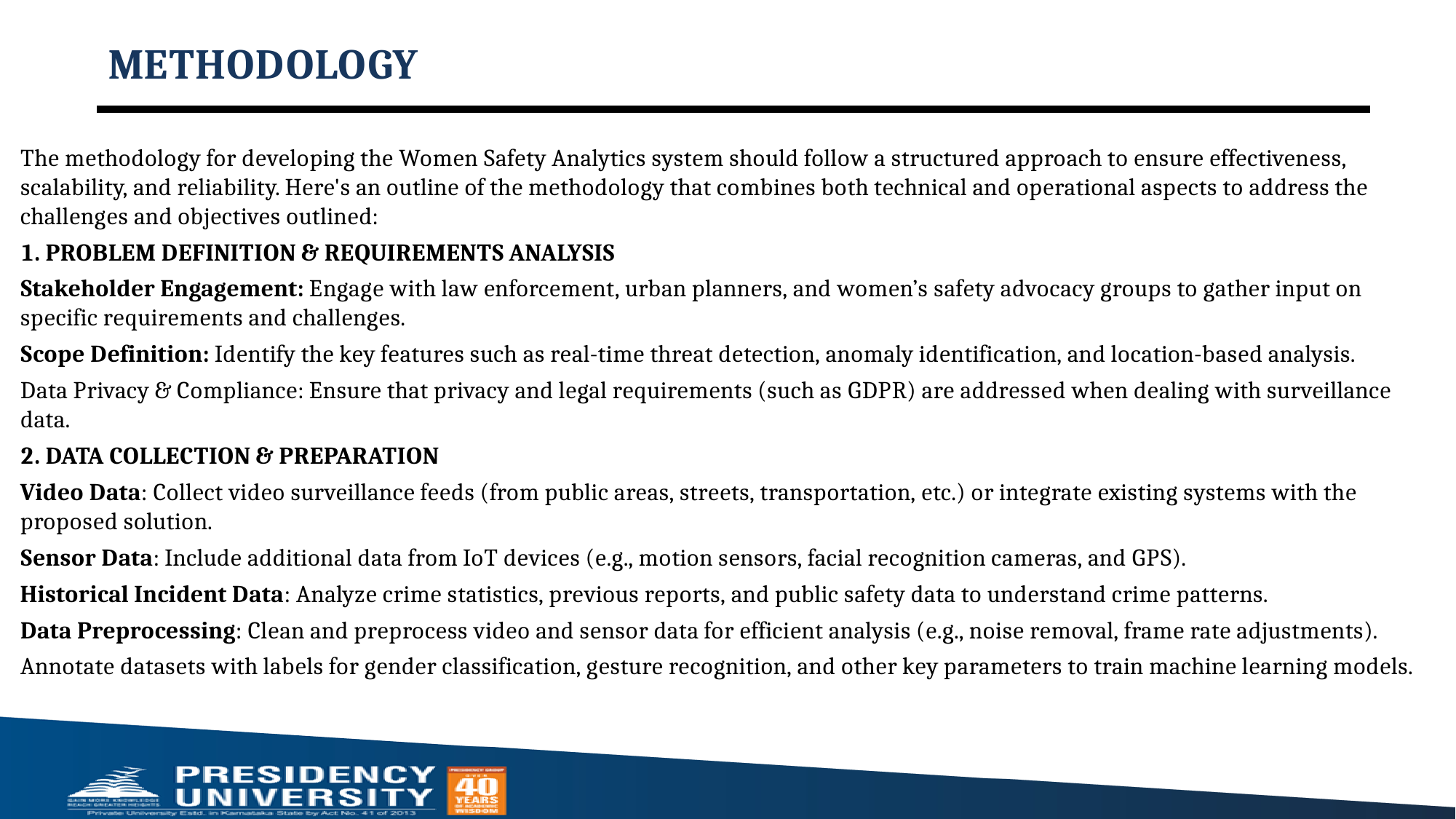

# METHODOLOGY
The methodology for developing the Women Safety Analytics system should follow a structured approach to ensure effectiveness, scalability, and reliability. Here's an outline of the methodology that combines both technical and operational aspects to address the challenges and objectives outlined:
1. PROBLEM DEFINITION & REQUIREMENTS ANALYSIS
Stakeholder Engagement: Engage with law enforcement, urban planners, and women’s safety advocacy groups to gather input on specific requirements and challenges.
Scope Definition: Identify the key features such as real-time threat detection, anomaly identification, and location-based analysis.
Data Privacy & Compliance: Ensure that privacy and legal requirements (such as GDPR) are addressed when dealing with surveillance data.
2. DATA COLLECTION & PREPARATION
Video Data: Collect video surveillance feeds (from public areas, streets, transportation, etc.) or integrate existing systems with the proposed solution.
Sensor Data: Include additional data from IoT devices (e.g., motion sensors, facial recognition cameras, and GPS).
Historical Incident Data: Analyze crime statistics, previous reports, and public safety data to understand crime patterns.
Data Preprocessing: Clean and preprocess video and sensor data for efficient analysis (e.g., noise removal, frame rate adjustments).
Annotate datasets with labels for gender classification, gesture recognition, and other key parameters to train machine learning models.